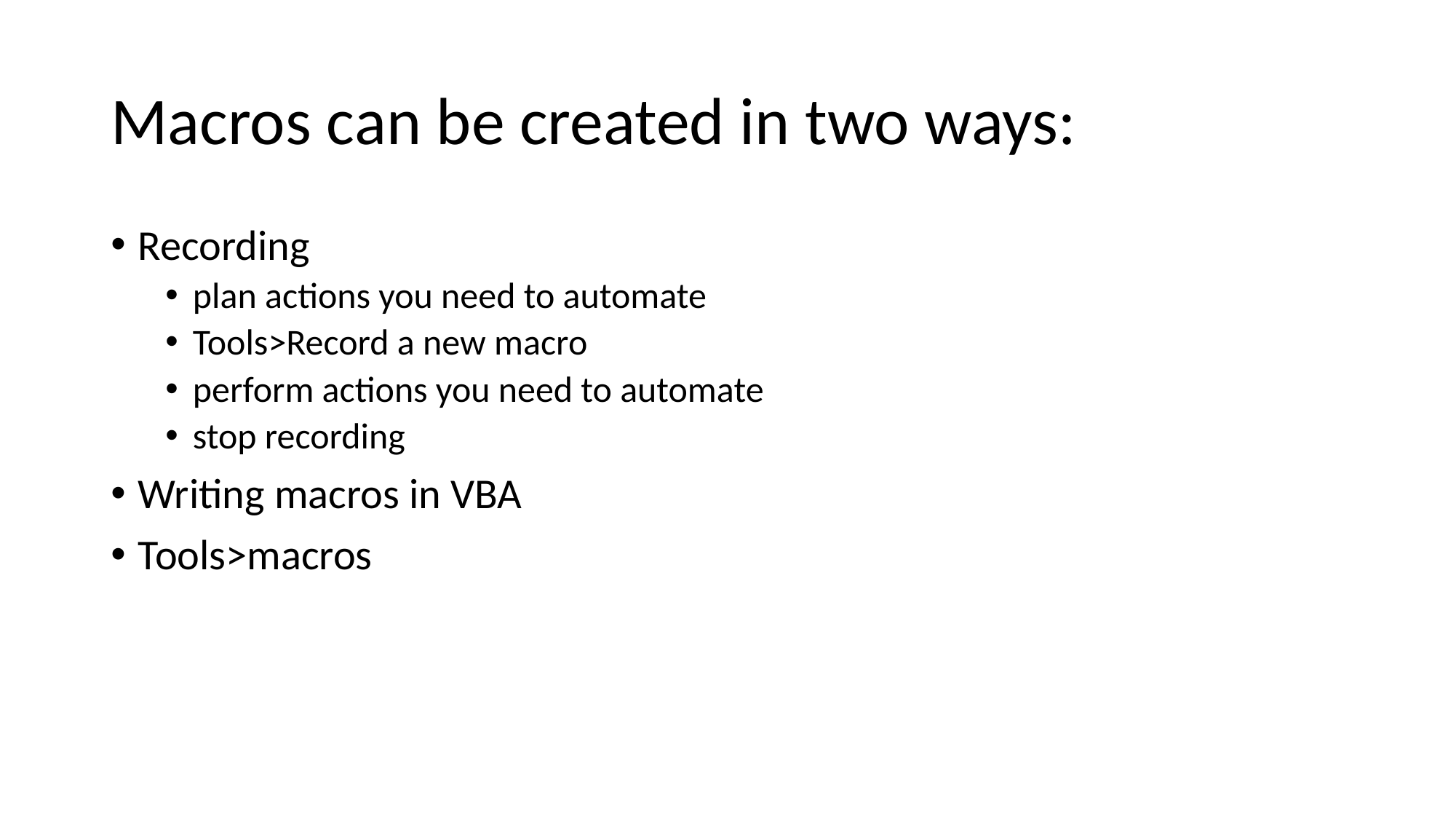

# Macros can be created in two ways:
Recording
plan actions you need to automate
Tools>Record a new macro
perform actions you need to automate
stop recording
Writing macros in VBA
Tools>macros